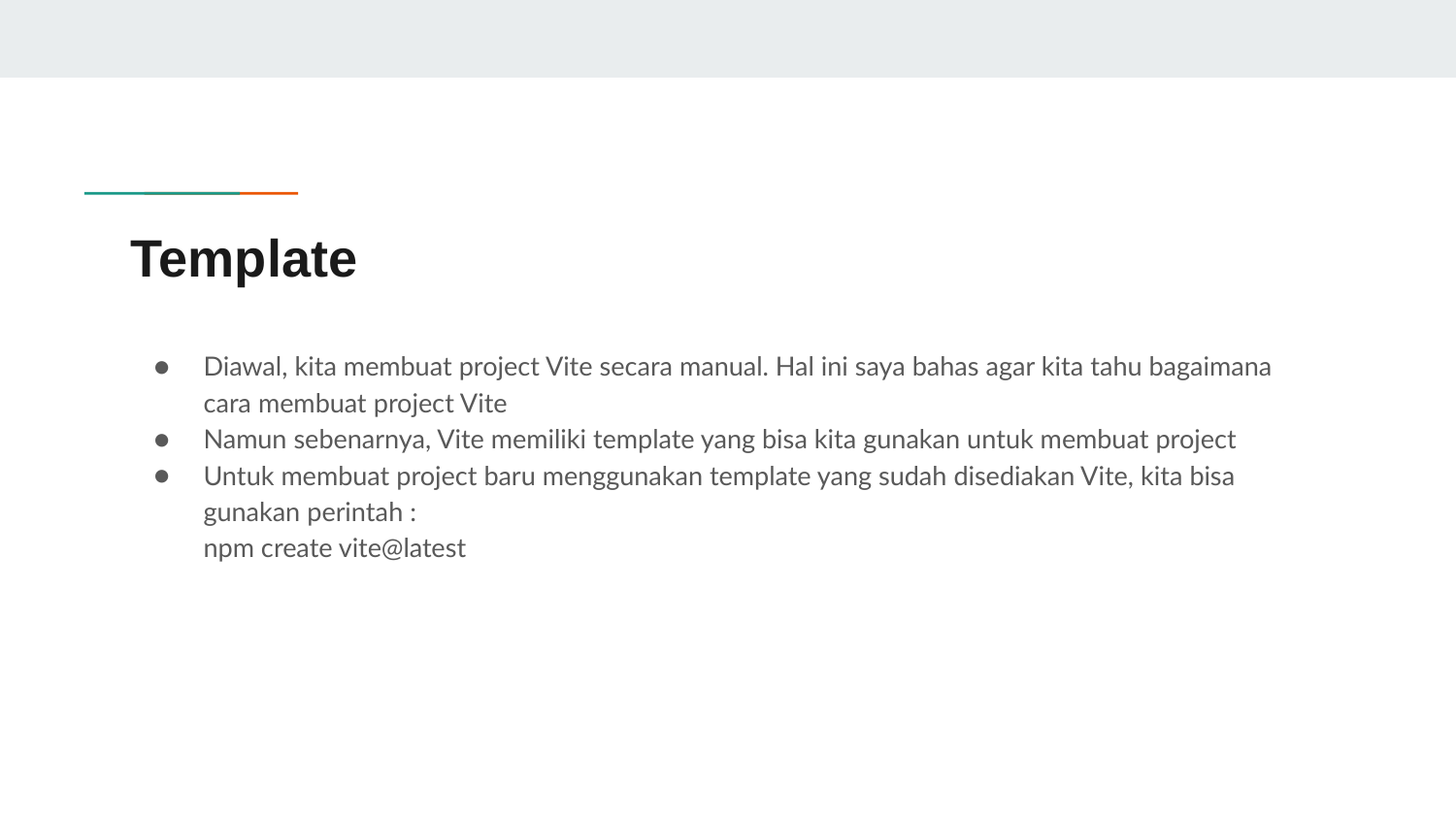

# Template
Diawal, kita membuat project Vite secara manual. Hal ini saya bahas agar kita tahu bagaimana cara membuat project Vite
Namun sebenarnya, Vite memiliki template yang bisa kita gunakan untuk membuat project
Untuk membuat project baru menggunakan template yang sudah disediakan Vite, kita bisa gunakan perintah :
npm create vite@latest